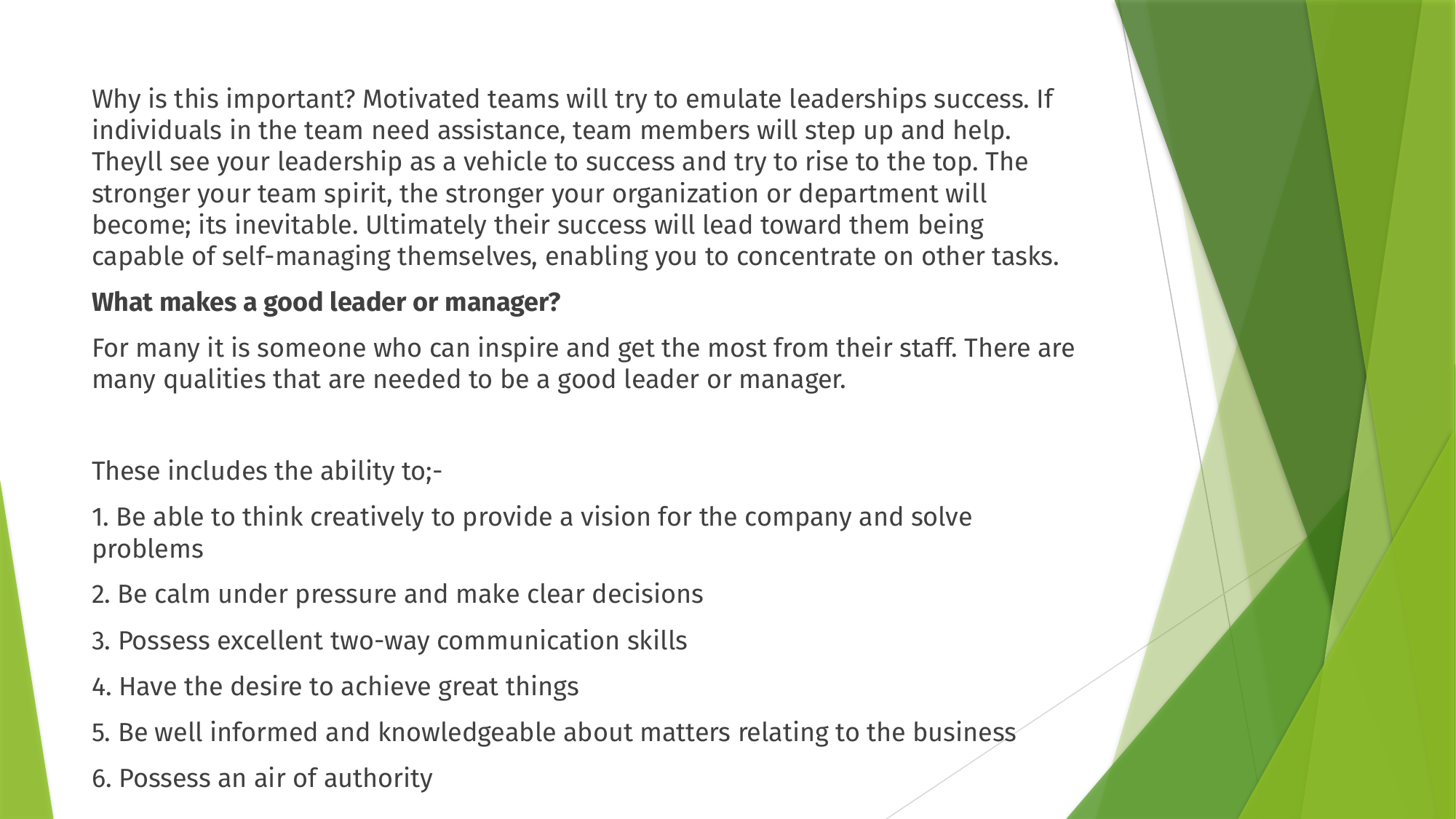

Why is this important? Motivated teams will try to emulate leaderships success. If individuals in the team need assistance, team members will step up and help. Theyll see your leadership as a vehicle to success and try to rise to the top. The stronger your team spirit, the stronger your organization or department will become; its inevitable. Ultimately their success will lead toward them being capable of self-managing themselves, enabling you to concentrate on other tasks.
What makes a good leader or manager?
For many it is someone who can inspire and get the most from their staff. There are many qualities that are needed to be a good leader or manager.

These includes the ability to;-
1. Be able to think creatively to provide a vision for the company and solve problems
2. Be calm under pressure and make clear decisions
3. Possess excellent two-way communication skills
4. Have the desire to achieve great things
5. Be well informed and knowledgeable about matters relating to the business
6. Possess an air of authority